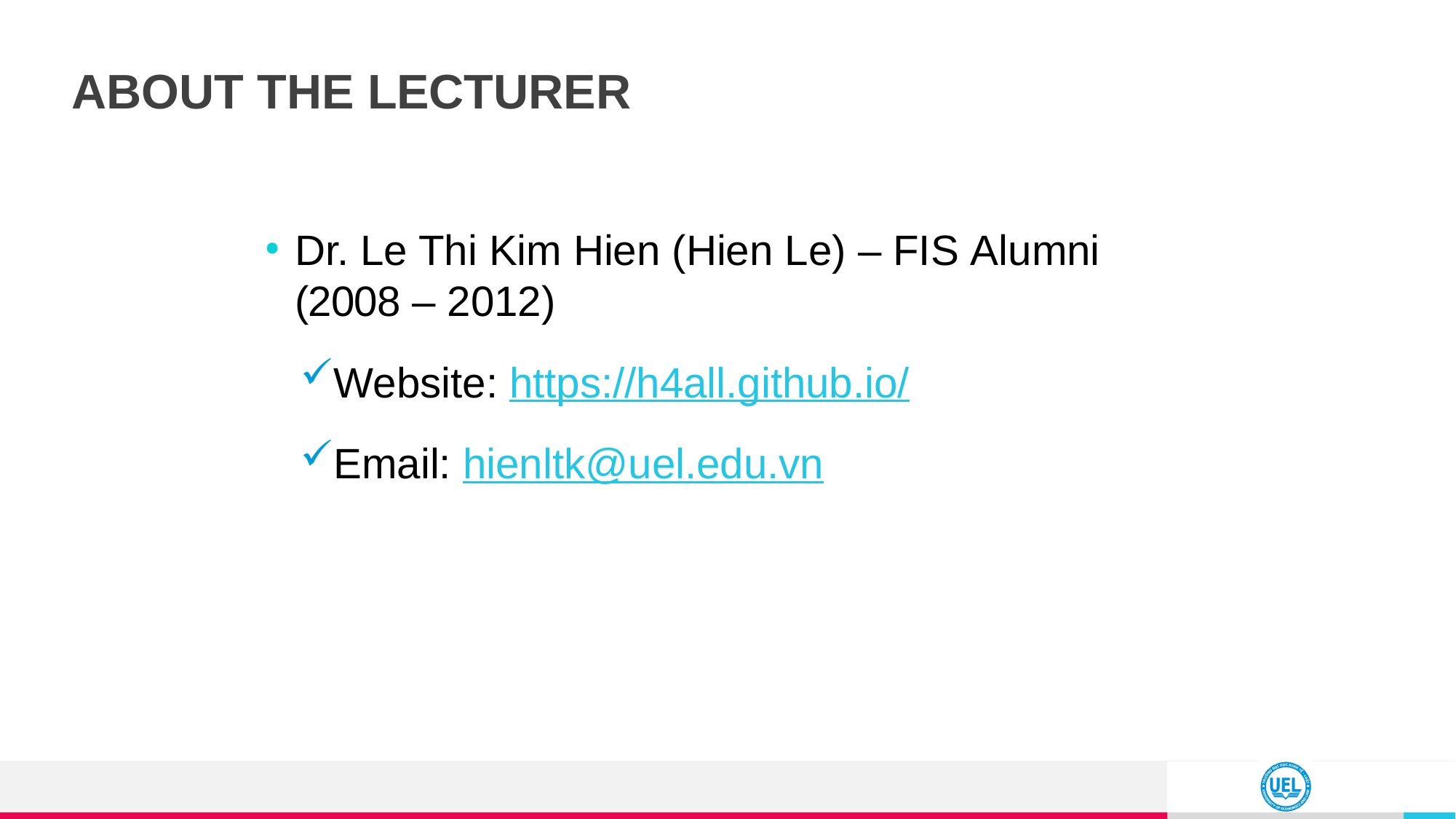

5
# ABOUT THE LECTURER
Dr. Le Thi Kim Hien (Hien Le) – FIS Alumni (2008 – 2012)
Website: https://h4all.github.io/
Email: hienltk@uel.edu.vn